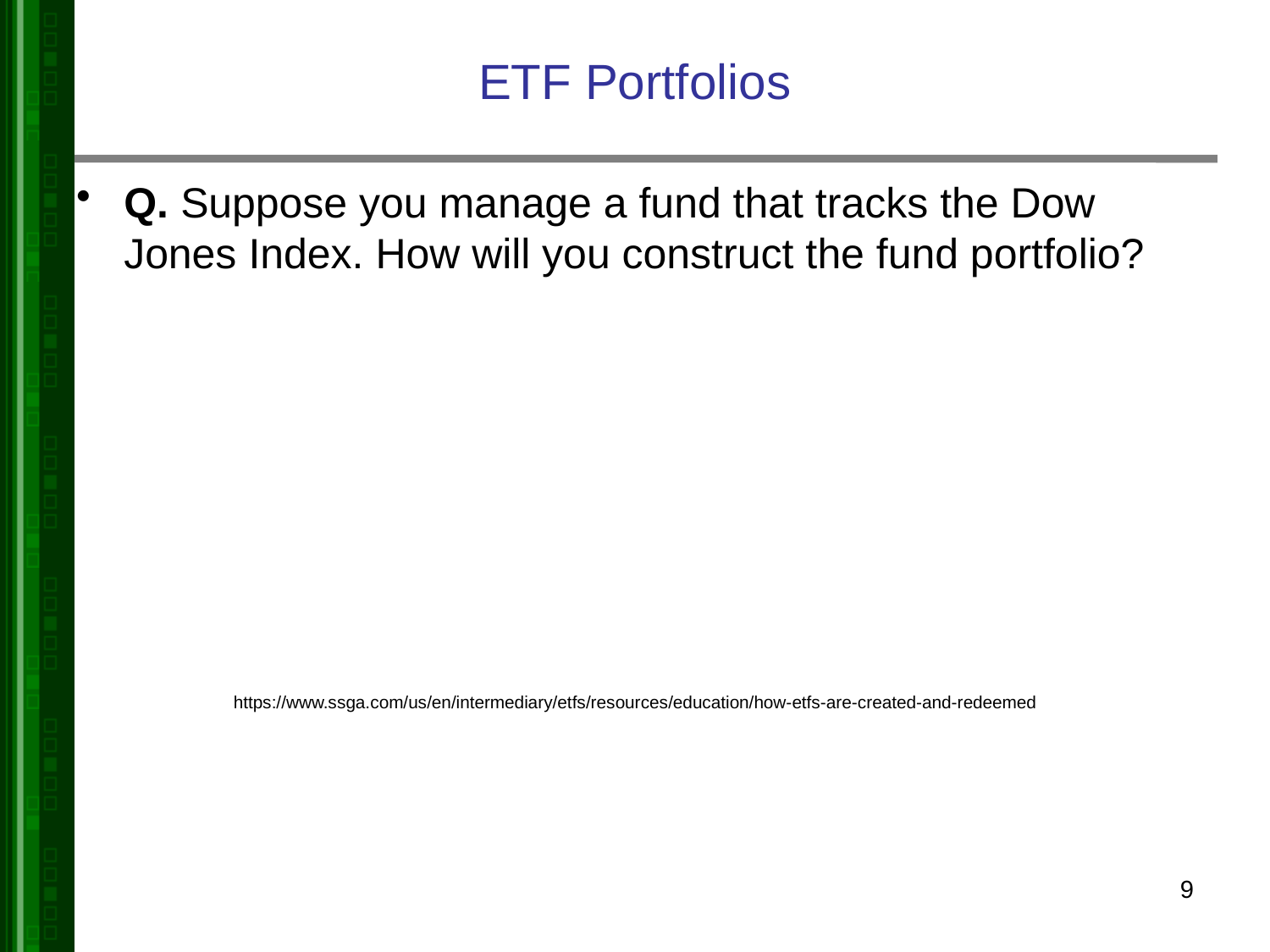

# ETF Portfolios
Q. Suppose you manage a fund that tracks the Dow Jones Index. How will you construct the fund portfolio?

https://www.ssga.com/us/en/intermediary/etfs/resources/education/how-etfs-are-created-and-redeemed
9